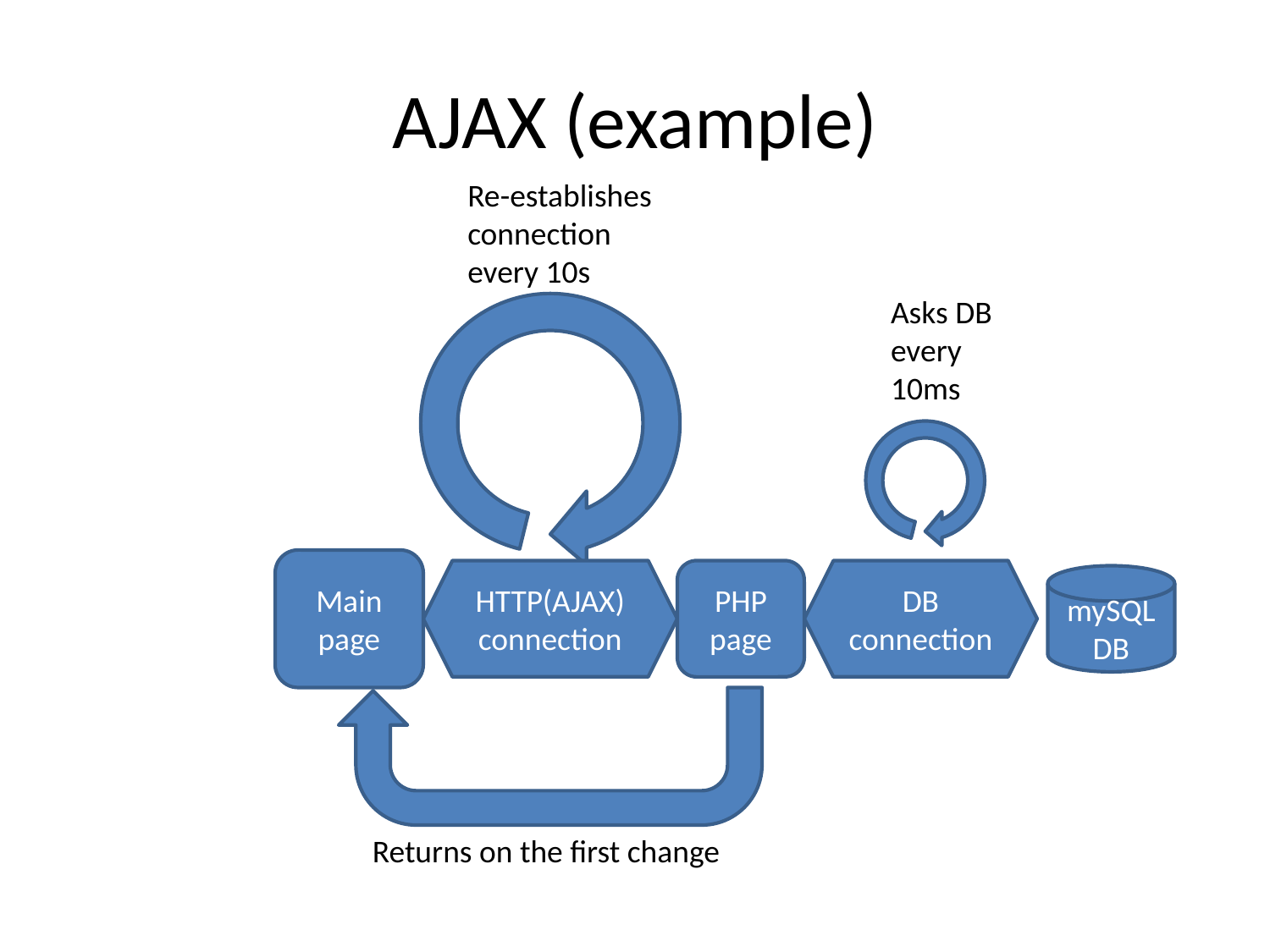

# AJAX (example)
Re-establishes connection every 10s

Asks DB every 10ms

Main
page
HTTP(AJAX)
connection
PHP
page
DB
connection
mySQL
DB

Returns on the first change